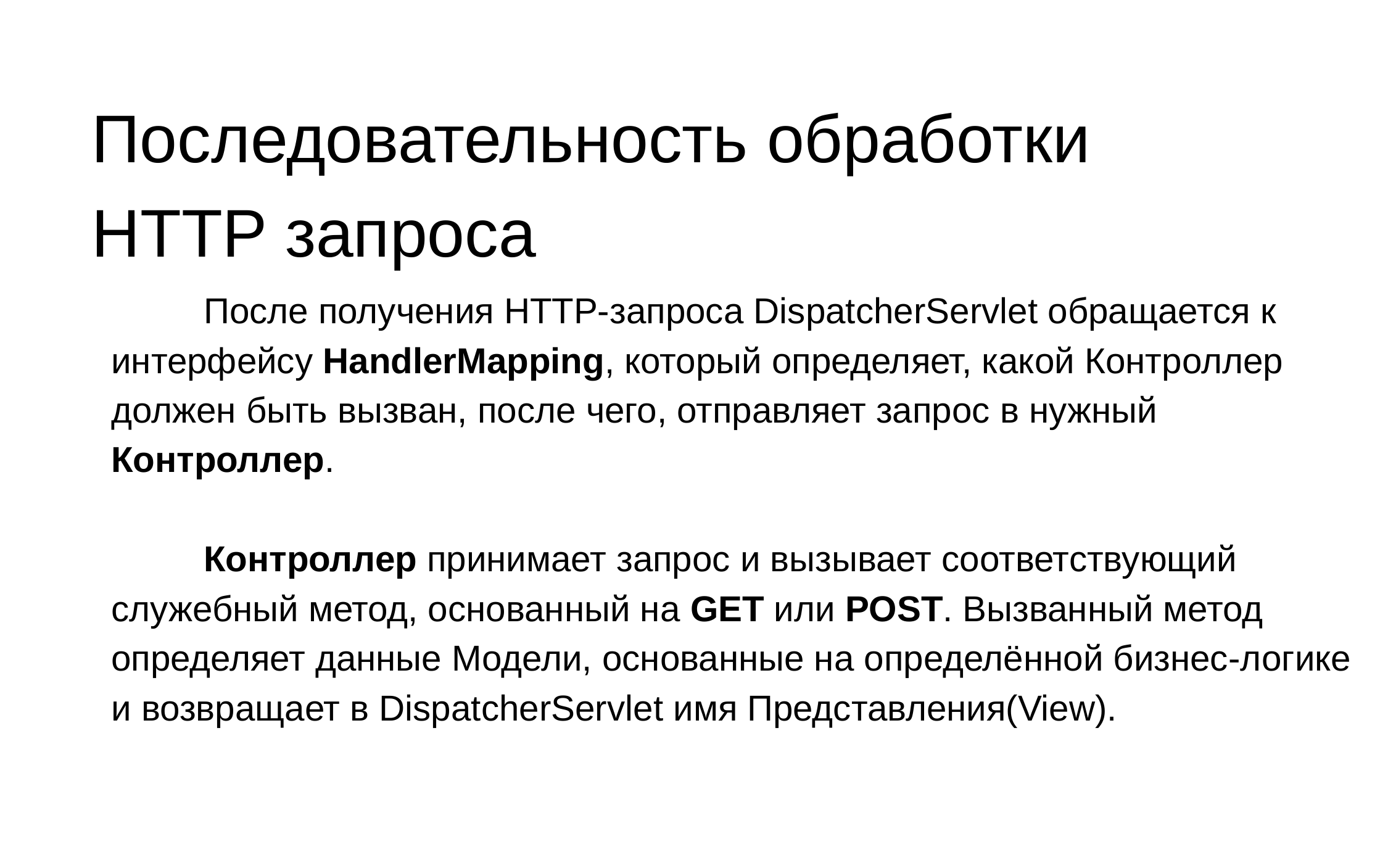

Последовательность обработки HTTP запроса
	После получения HTTP-запроса DispatcherServlet обращается к интерфейсу HandlerMapping, который определяет, какой Контроллер должен быть вызван, после чего, отправляет запрос в нужный Контроллер.

	Контроллер принимает запрос и вызывает соответствующий служебный метод, основанный на GET или POST. Вызванный метод определяет данные Модели, основанные на определённой бизнес-логике и возвращает в DispatcherServlet имя Представления(View).